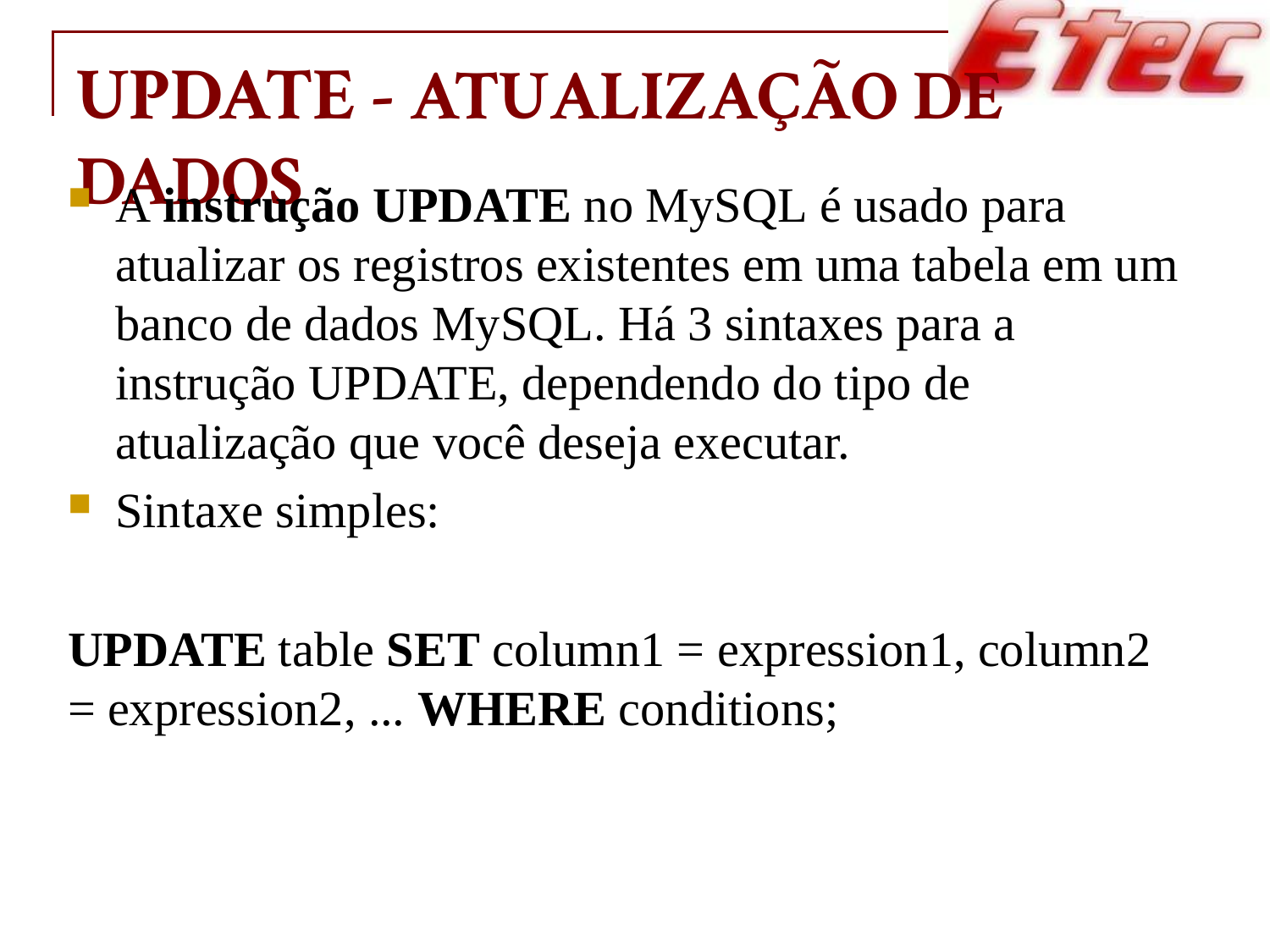

# UPDATE - Atualização de dados
A instrução UPDATE no MySQL é usado para atualizar os registros existentes em uma tabela em um banco de dados MySQL. Há 3 sintaxes para a instrução UPDATE, dependendo do tipo de atualização que você deseja executar.
Sintaxe simples:

UPDATE table SET column1 = expression1, column2 = expression2, ... WHERE conditions;